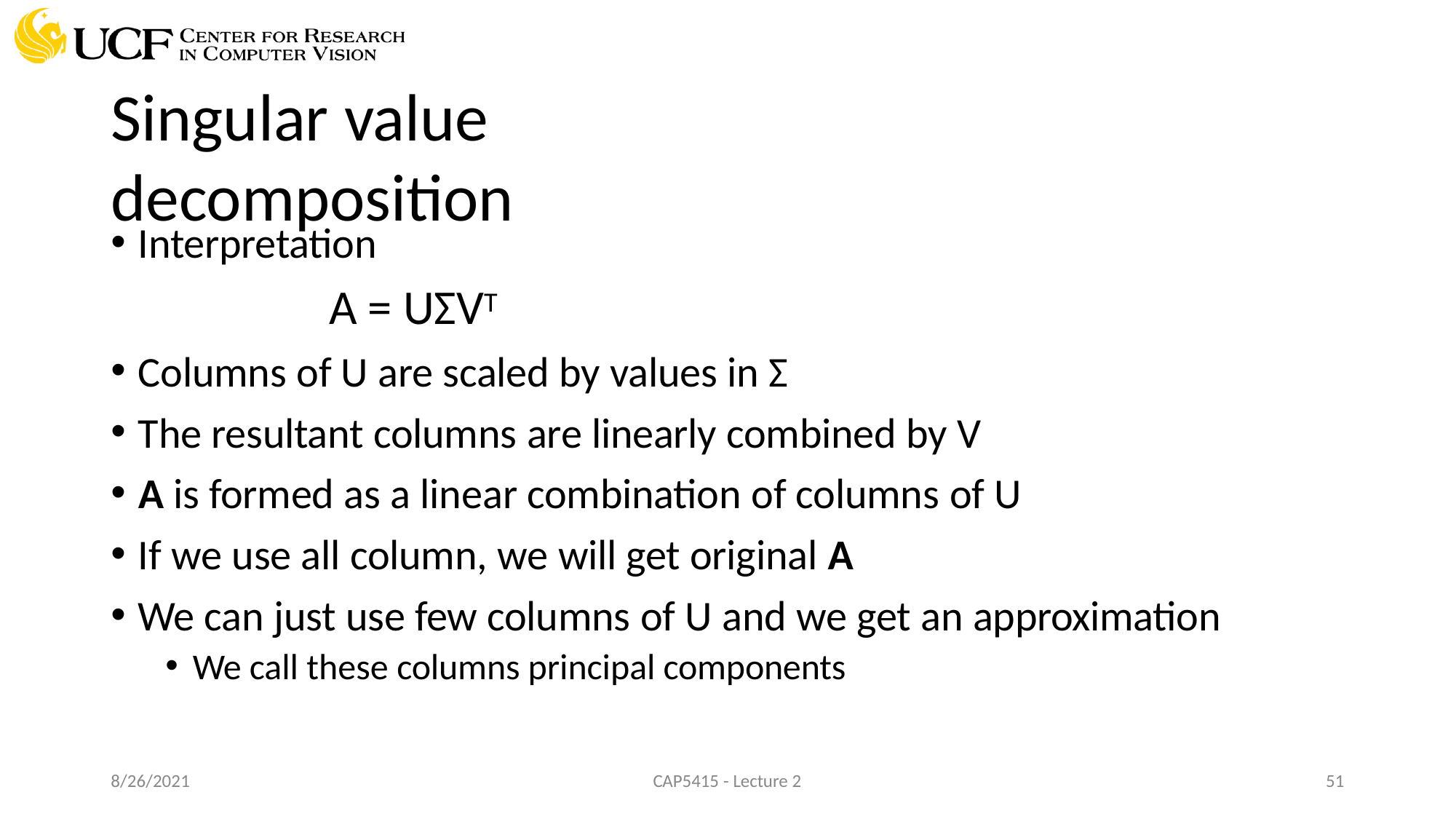

# Singular value decomposition
Interpretation
A = UΣVT
Columns of U are scaled by values in Σ
The resultant columns are linearly combined by V
A is formed as a linear combination of columns of U
If we use all column, we will get original A
We can just use few columns of U and we get an approximation
We call these columns principal components
8/26/2021
CAP5415 - Lecture 2
51